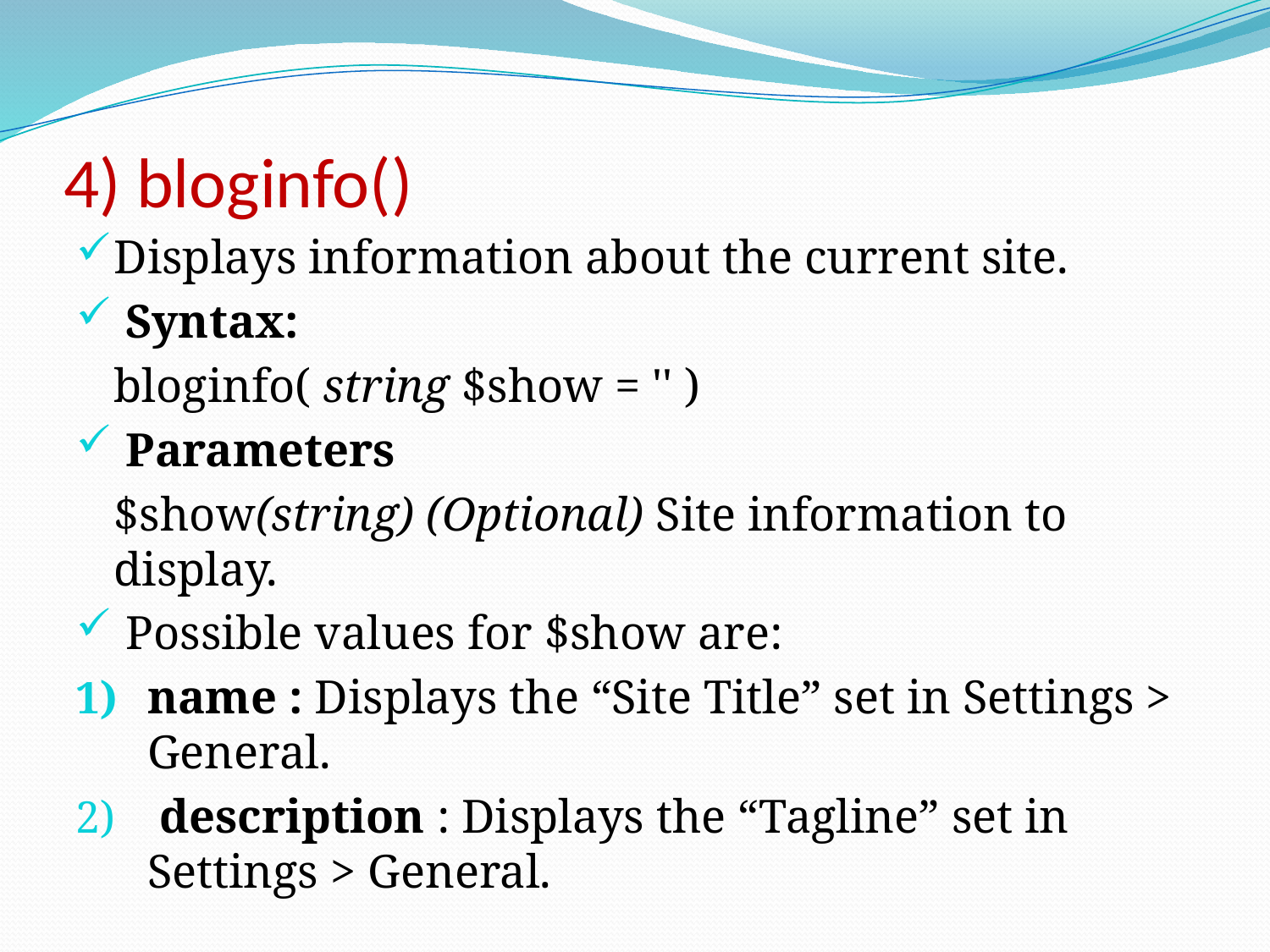

# 4) bloginfo()
Displays information about the current site.
 Syntax:
	bloginfo( string $show = '' )
 Parameters
	$show(string) (Optional) Site information to display.
 Possible values for $show are:
name : Displays the “Site Title” set in Settings > General.
 description : Displays the “Tagline” set in Settings > General.